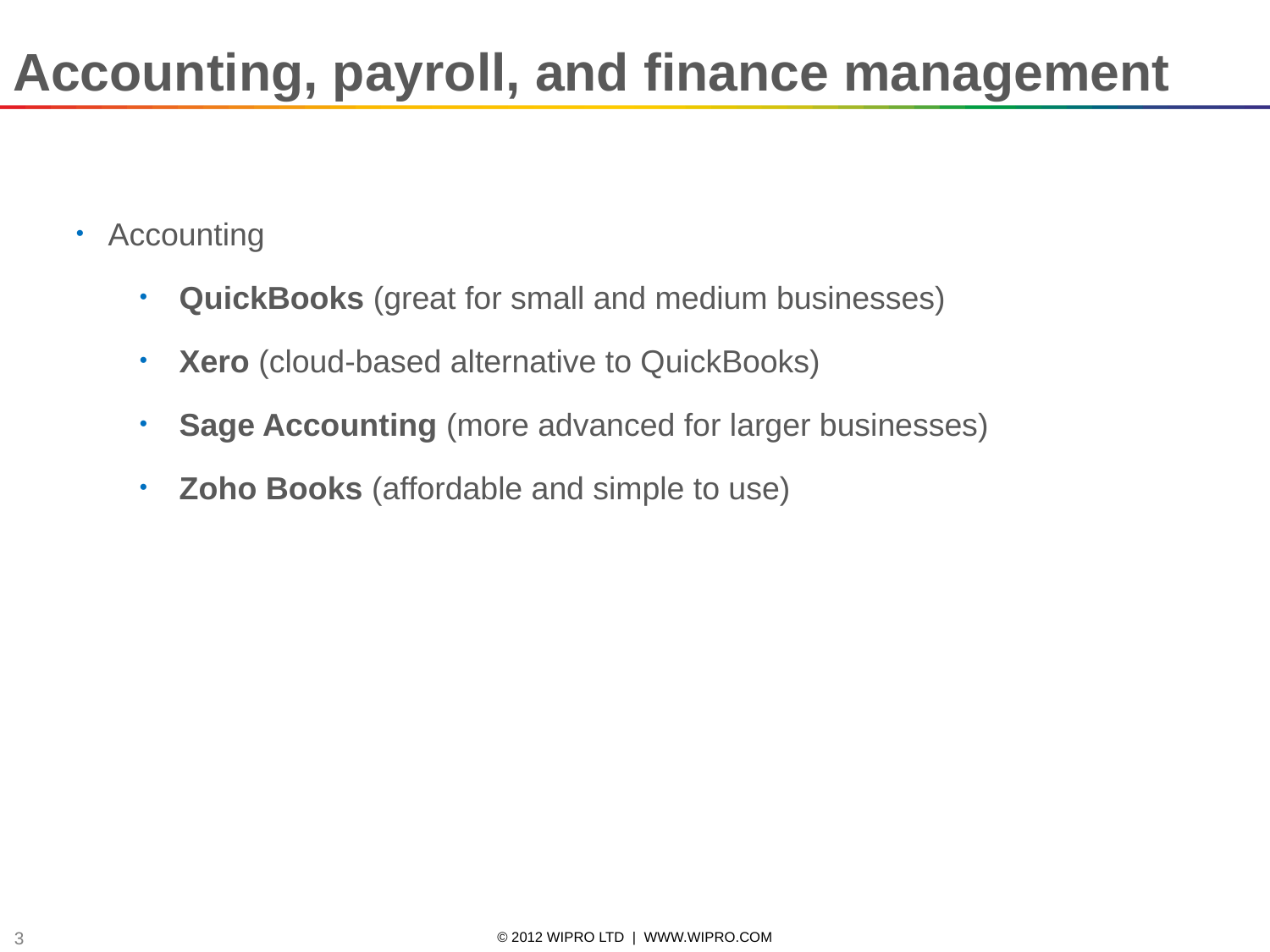

Accounting, payroll, and finance management
Accounting
QuickBooks (great for small and medium businesses)
Xero (cloud-based alternative to QuickBooks)
Sage Accounting (more advanced for larger businesses)
Zoho Books (affordable and simple to use)